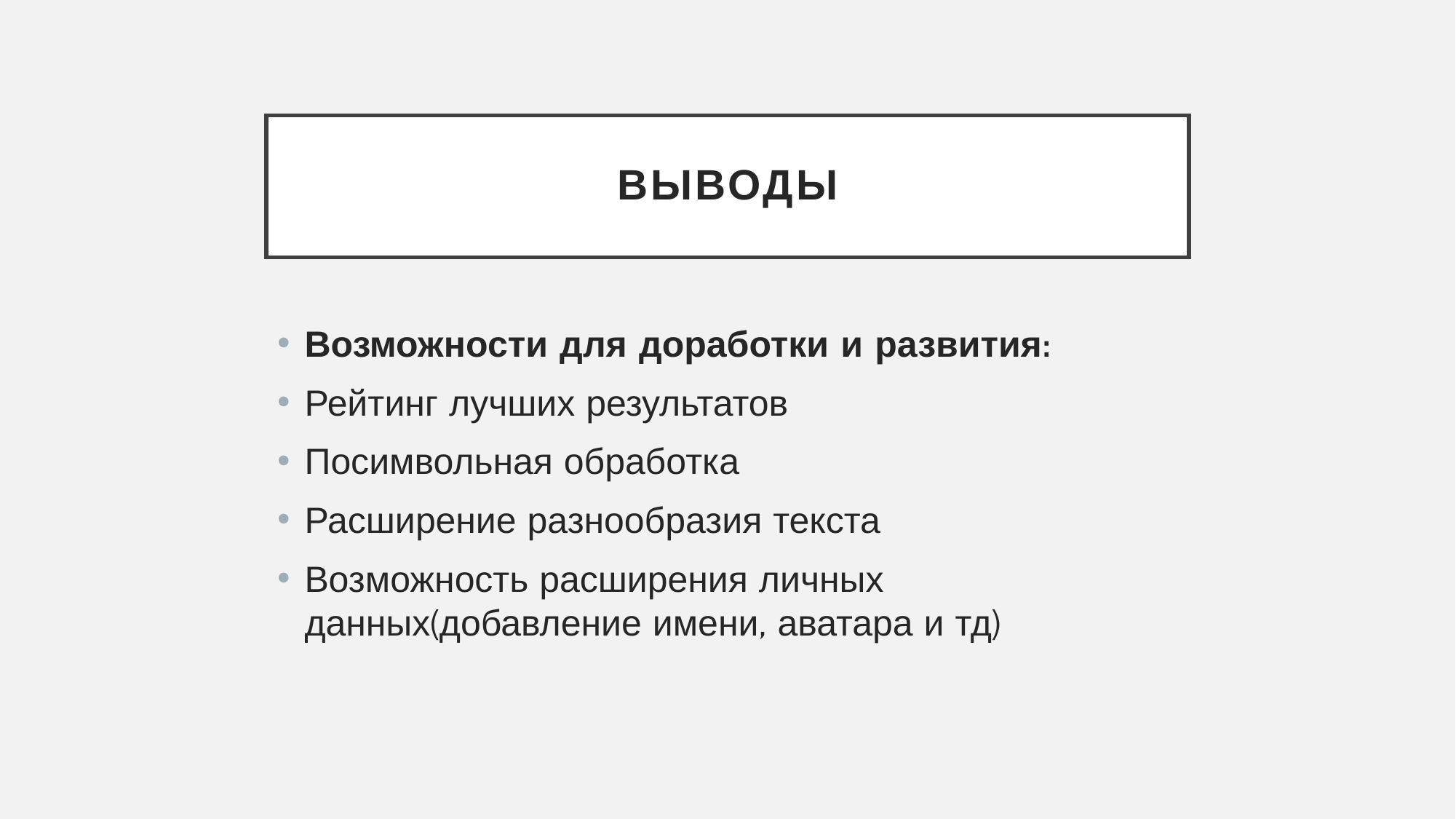

# Выводы
Возможности для доработки и развития:
Рейтинг лучших результатов
Посимвольная обработка
Расширение разнообразия текста
Возможность расширения личных данных(добавление имени, аватара и тд)